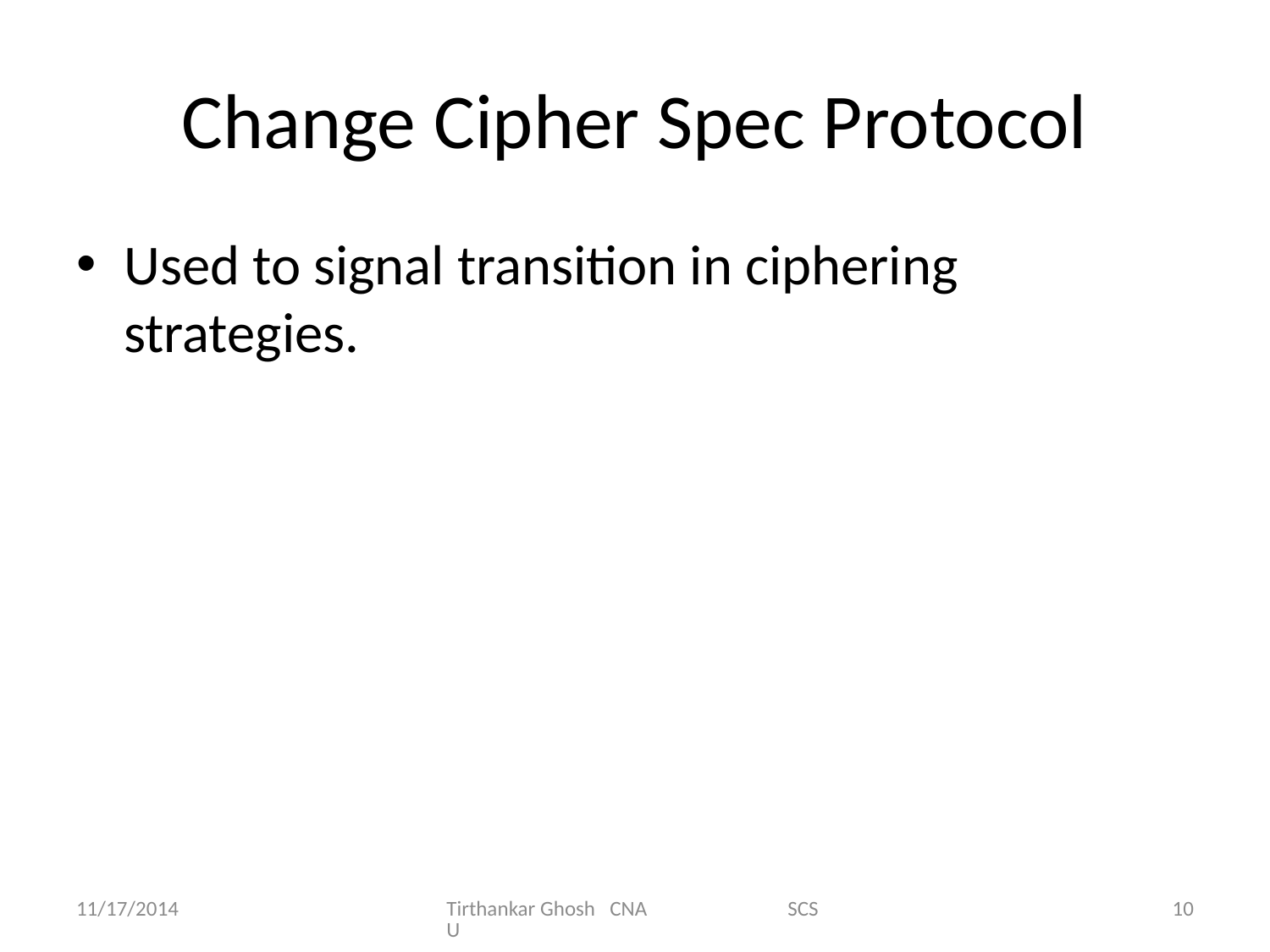

# Change Cipher Spec Protocol
Used to signal transition in ciphering strategies.
11/17/2014
Tirthankar Ghosh   CNA                             SCSU
10